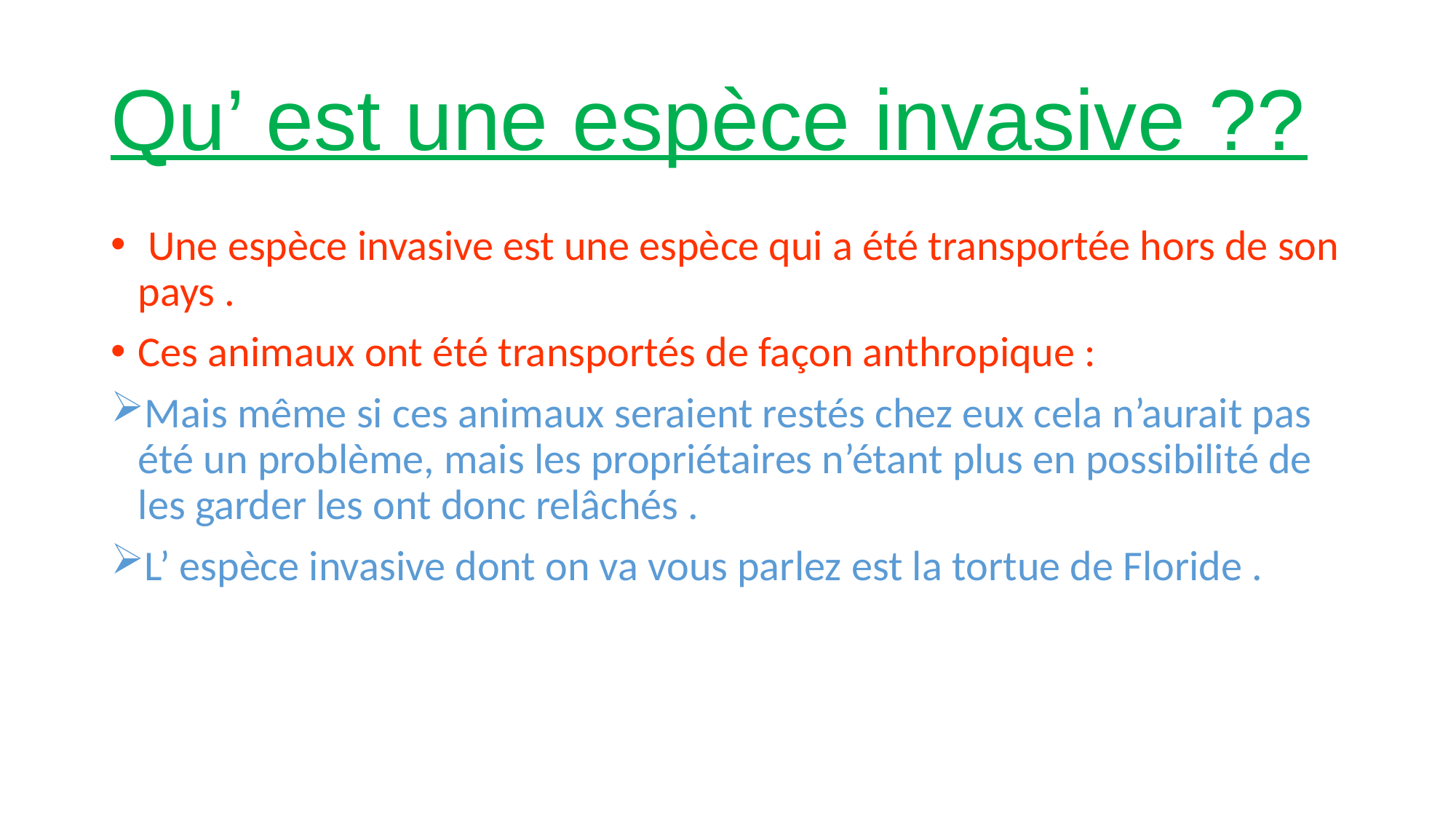

# Qu’ est une espèce invasive ??
 Une espèce invasive est une espèce qui a été transportée hors de son pays .
Ces animaux ont été transportés de façon anthropique :
Mais même si ces animaux seraient restés chez eux cela n’aurait pas été un problème, mais les propriétaires n’étant plus en possibilité de les garder les ont donc relâchés .
L’ espèce invasive dont on va vous parlez est la tortue de Floride .